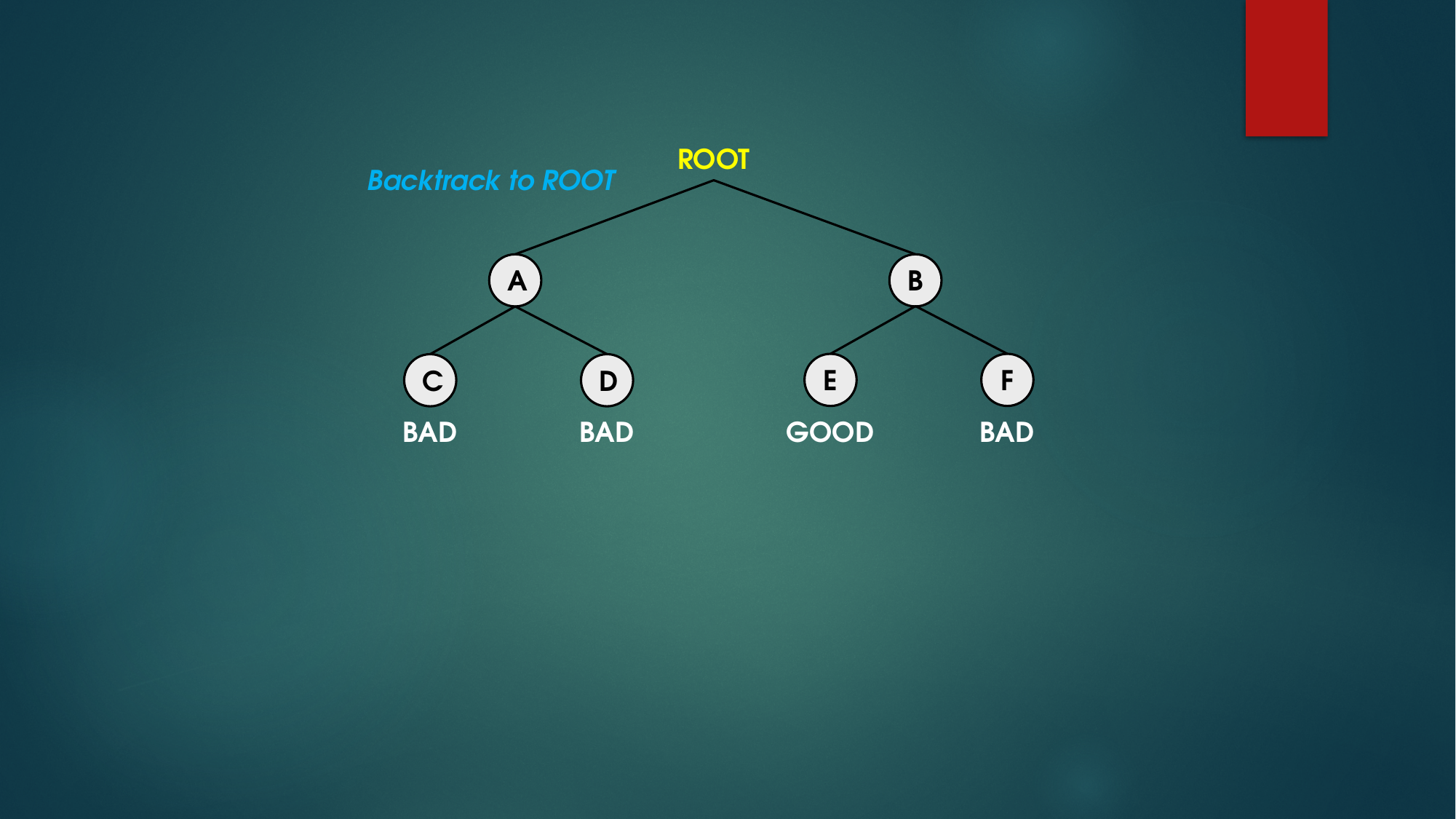

ROOT
Backtrack to ROOT
A
B
E
F
C
D
BAD
BAD
BAD
GOOD